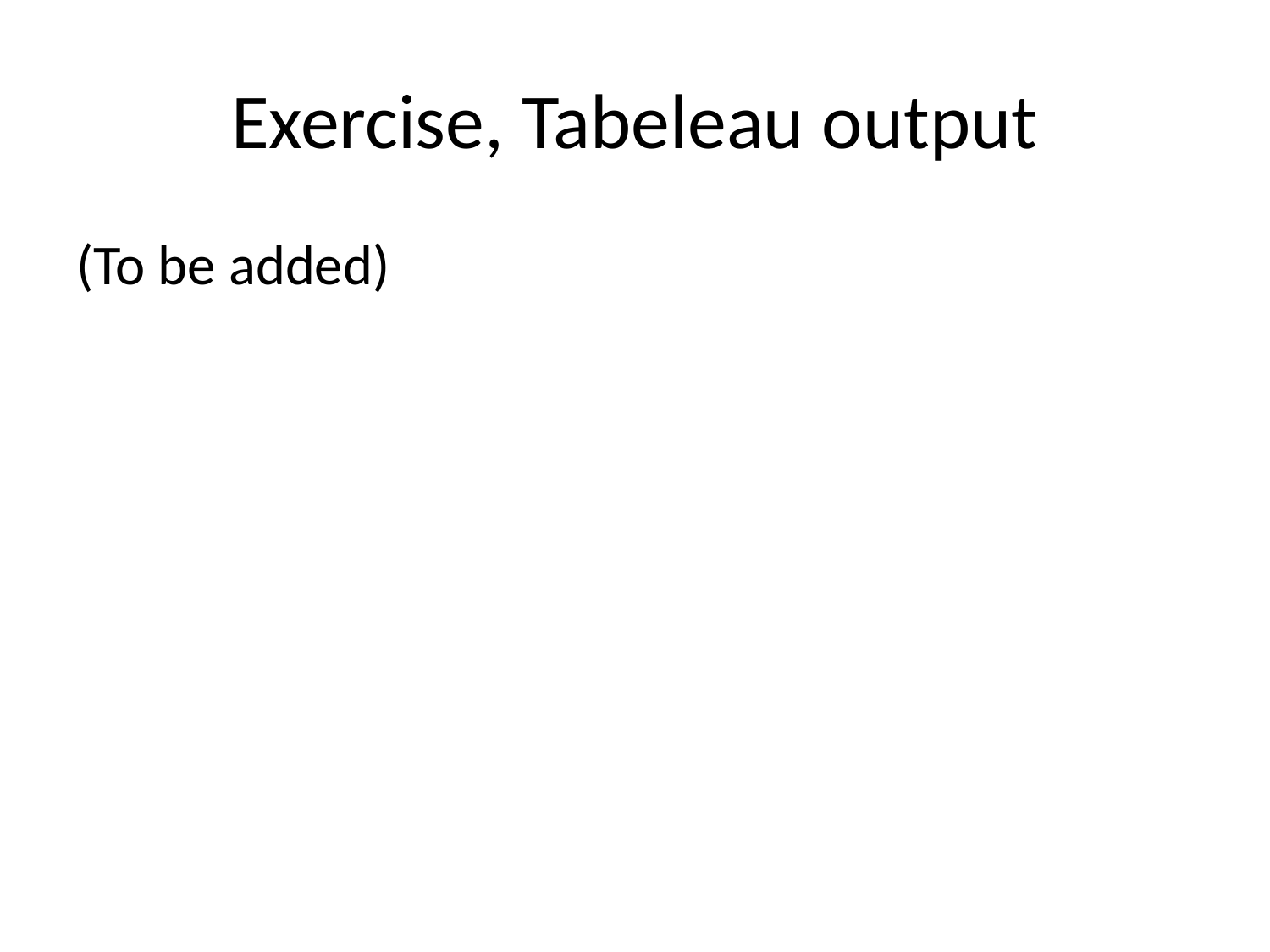

# Exercise, Tabeleau output
(To be added)